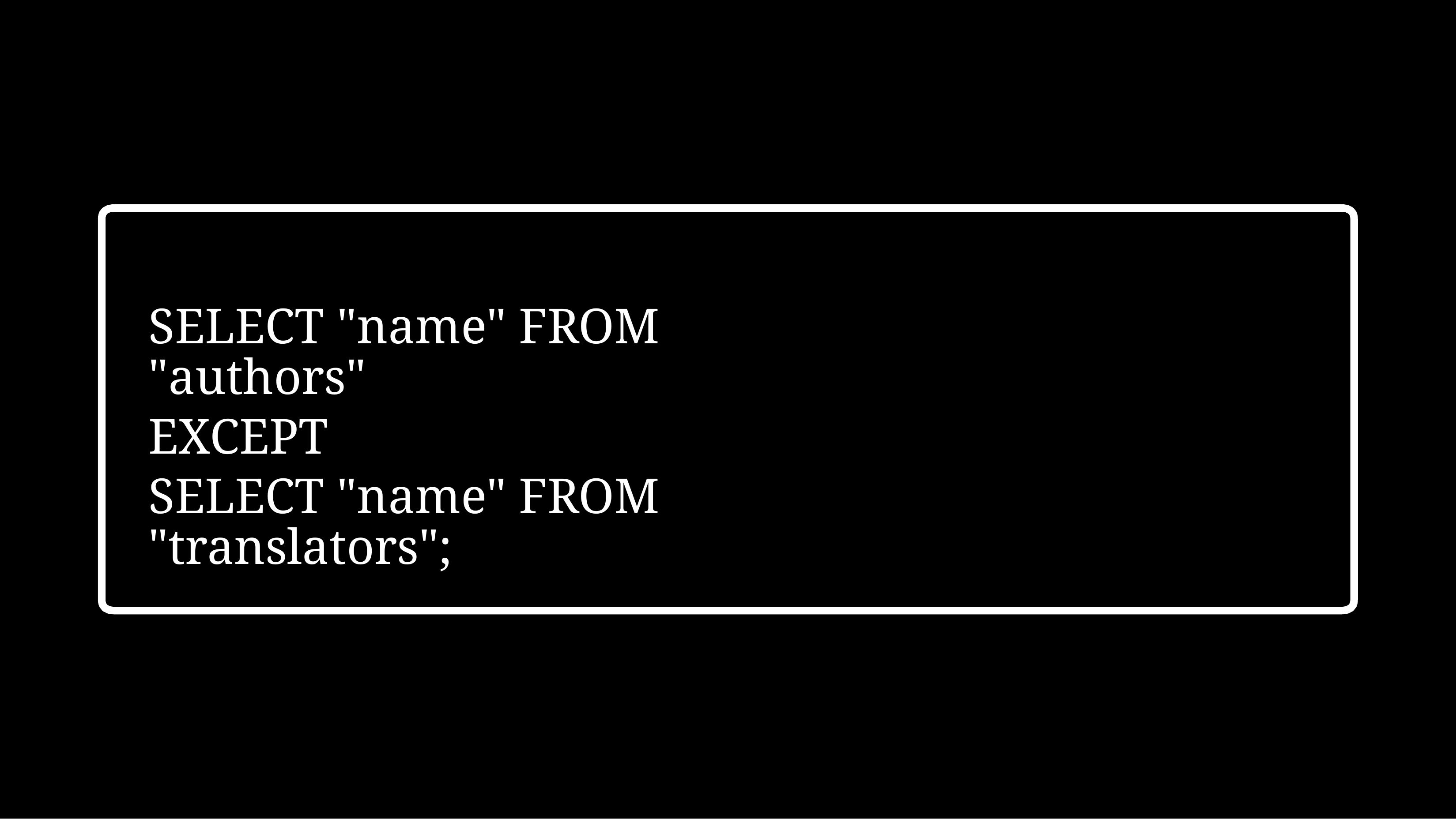

SELECT "name" FROM "authors"
EXCEPT
SELECT "name" FROM "translators";